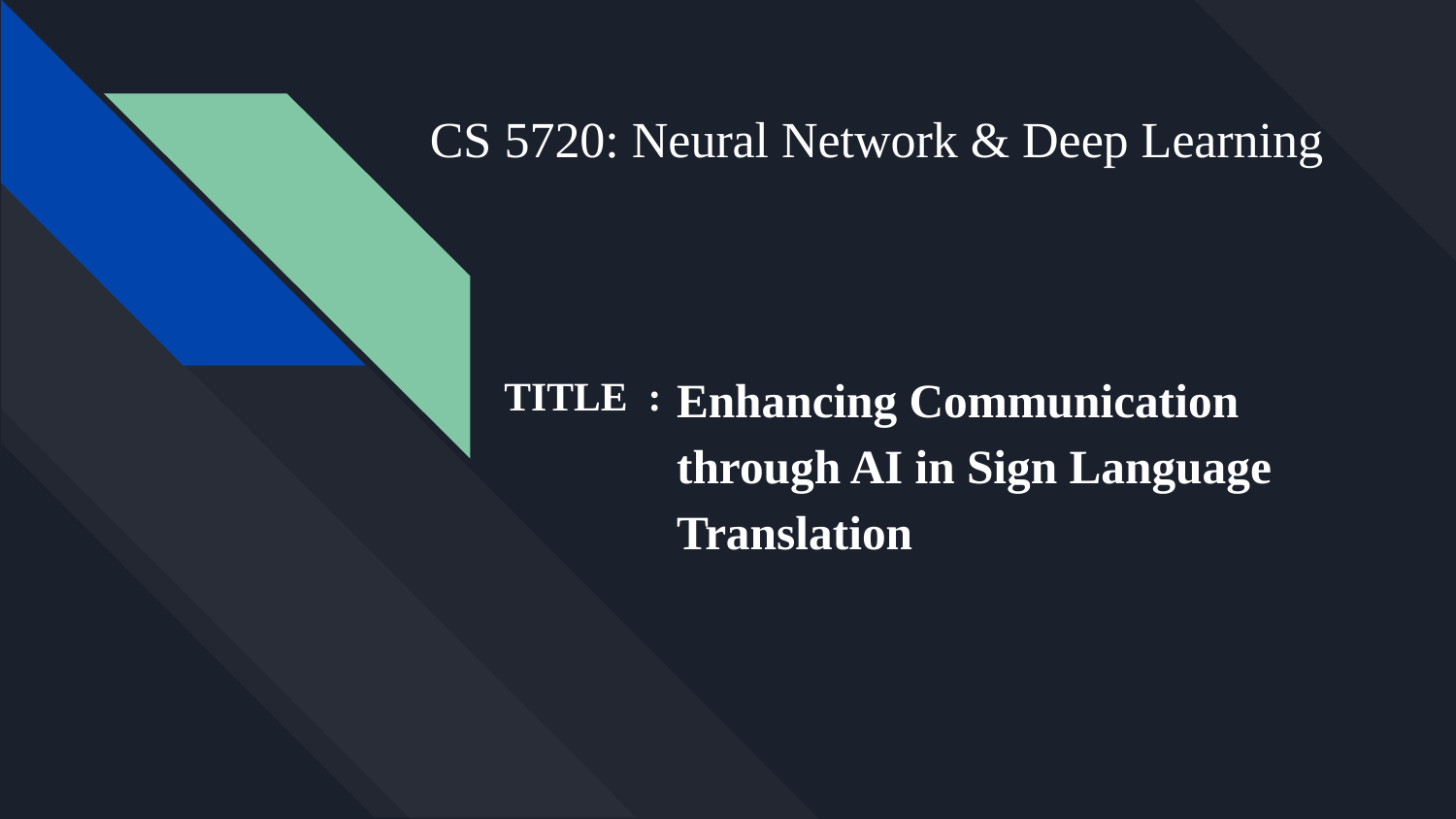

CS 5720: Neural Network & Deep Learning
# Enhancing Communication through AI in Sign Language Translation
TITLE  :